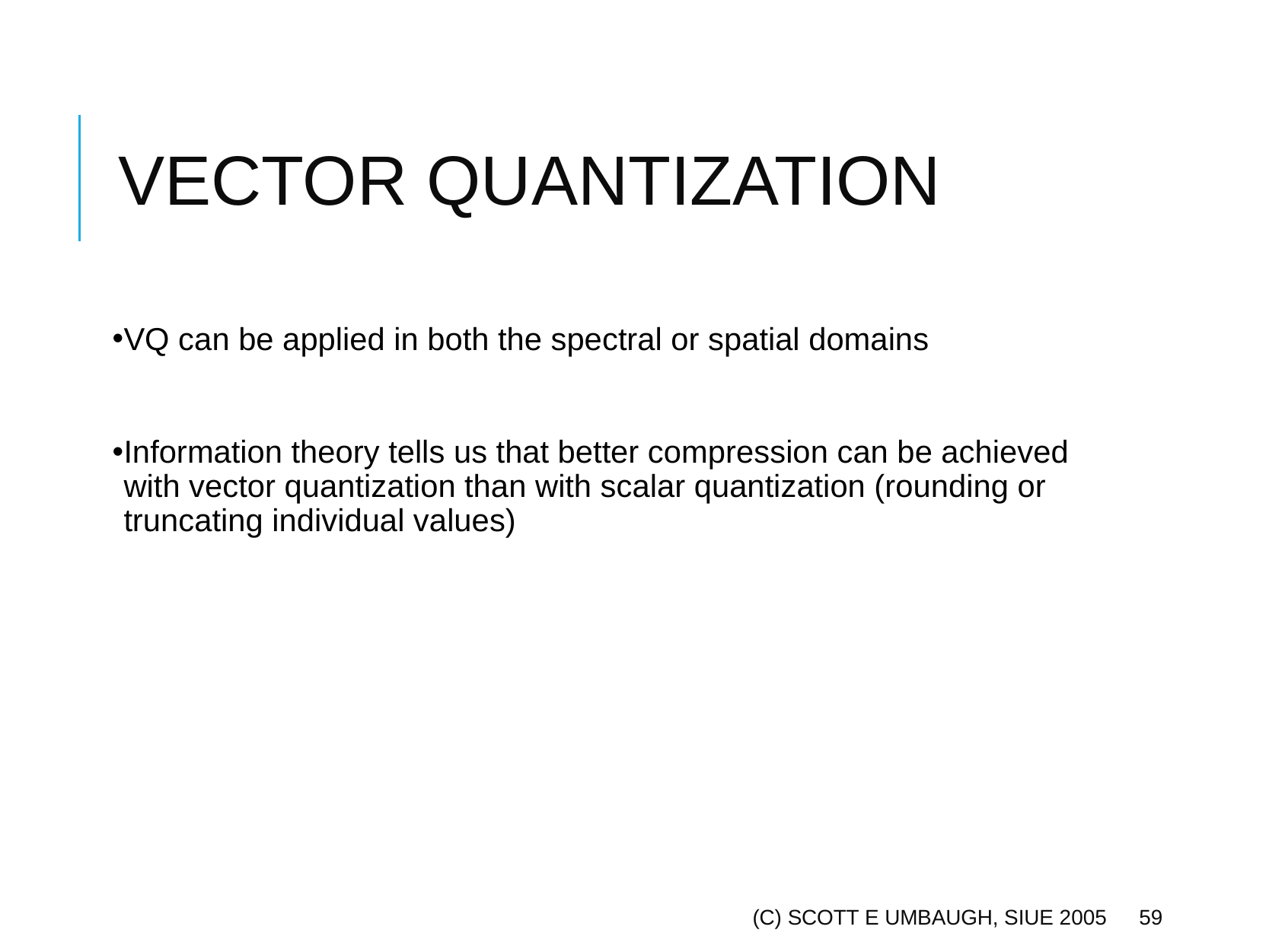

# VECTOR QUANTIZATION
VQ can be applied in both the spectral or spatial domains

Information theory tells us that better compression can be achieved with vector quantization than with scalar quantization (rounding or truncating individual values)

(C) SCOTT E UMBAUGH, SIUE 2005
59